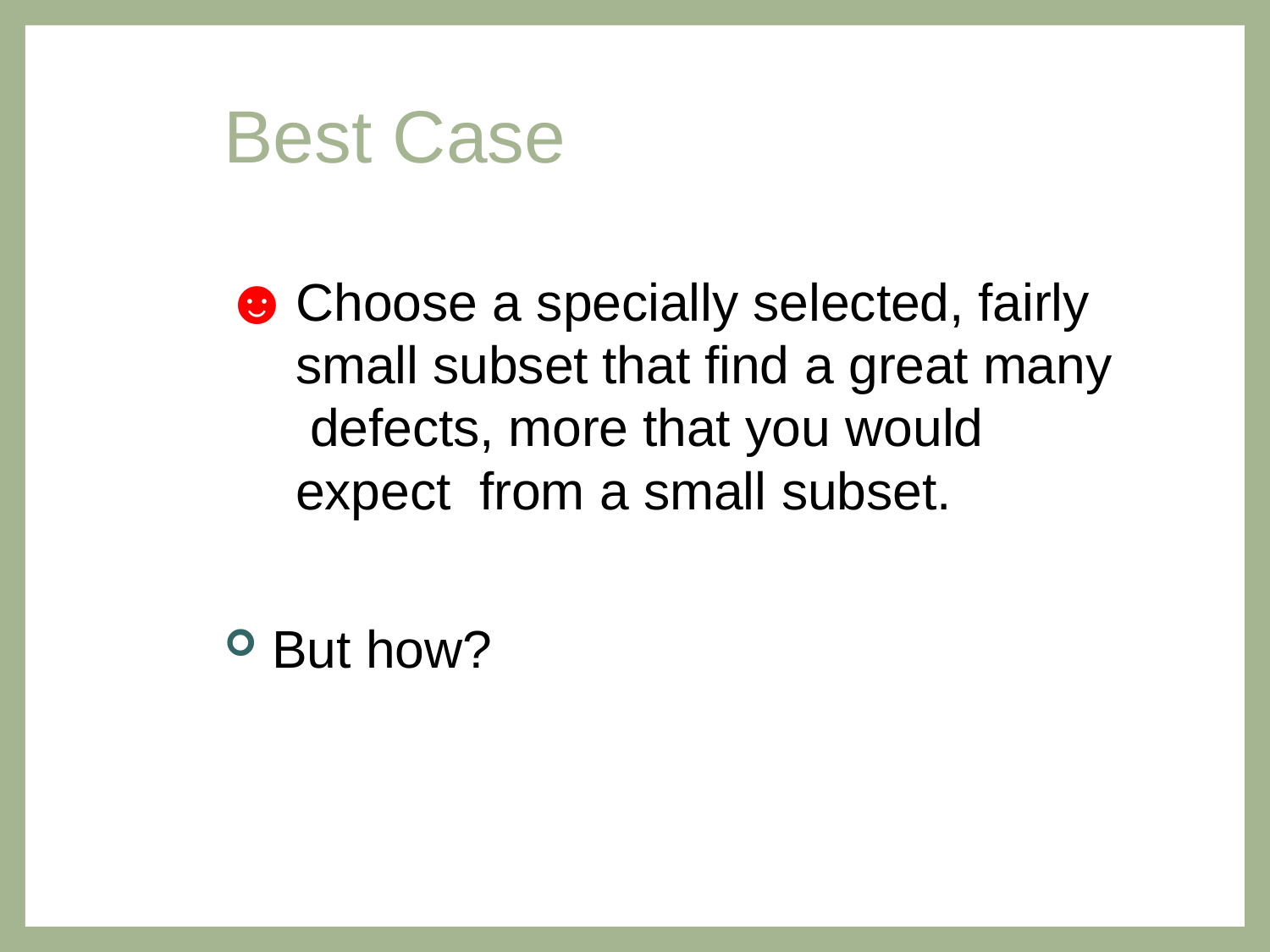

# Best Case
Choose a specially selected, fairly  small subset that find a great many  defects, more that you would expect  from a small subset.

But how?